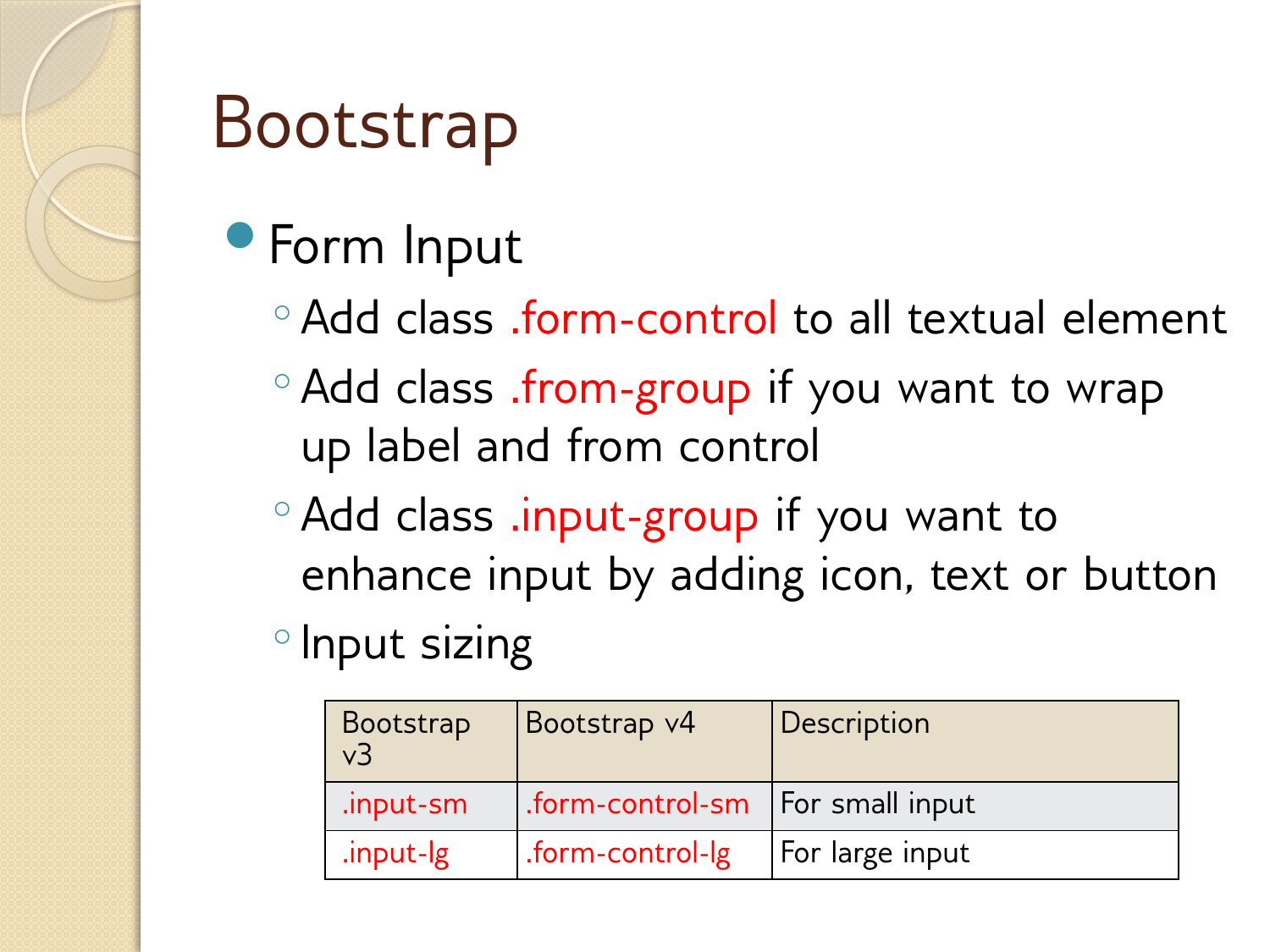

# Bootstrap
Form Input
Add class .form-control to all textual element
Add class .from-group if you want to wrap up label and from control
Add class .input-group if you want to enhance input by adding icon, text or button
Input sizing

| Bootstrap v3 | Bootstrap v4 | Description |
| --- | --- | --- |
| .input-sm | .form-control-sm | For small input |
| .input-lg | .form-control-lg | For large input |